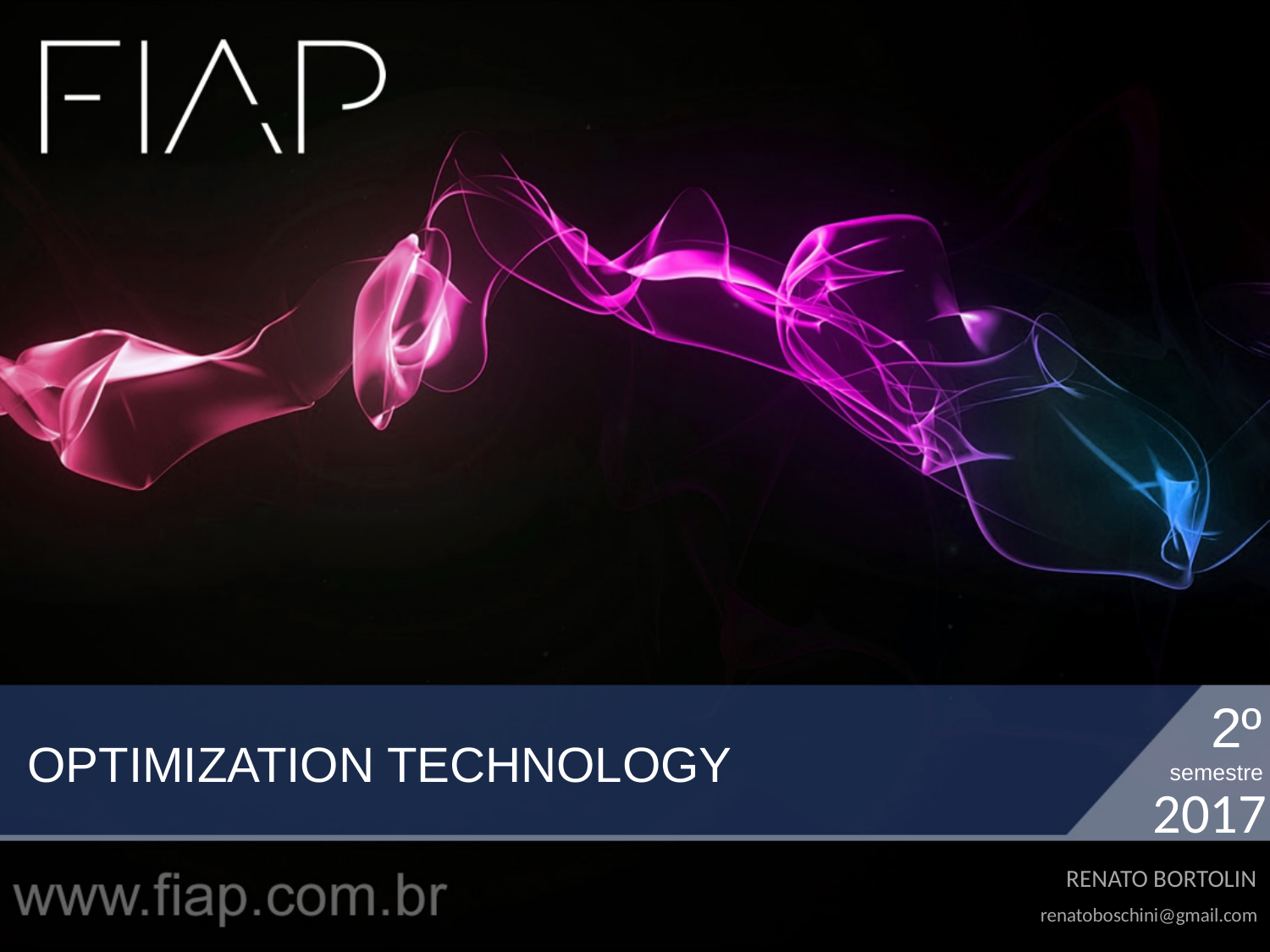

2º
# OPTIMIZATION TECHNOLOGY
2017
RENATO BORTOLIN
renatoboschini@gmail.com